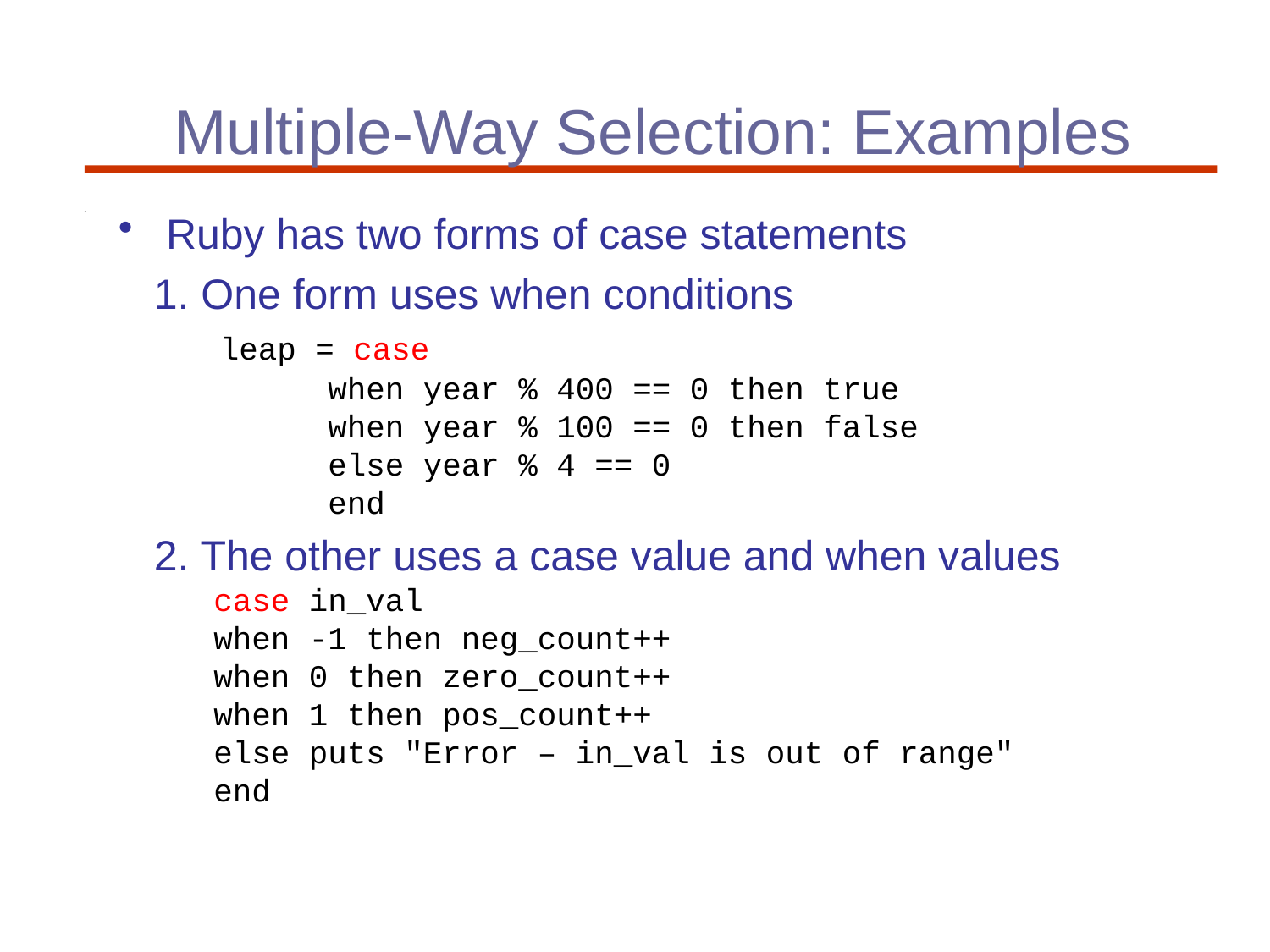

Multiple-Way Selection: Examples
Ruby has two forms of case statements
   1. One form uses when conditions
    leap = case
           when year % 400 == 0 then true
           when year % 100 == 0 then false
           else year % 4 == 0
           end
   2. The other uses a case value and when values
     case in_val
     when -1 then neg_count++
     when 0 then zero_count++
     when 1 then pos_count++
     else puts "Error – in_val is out of range"
     end